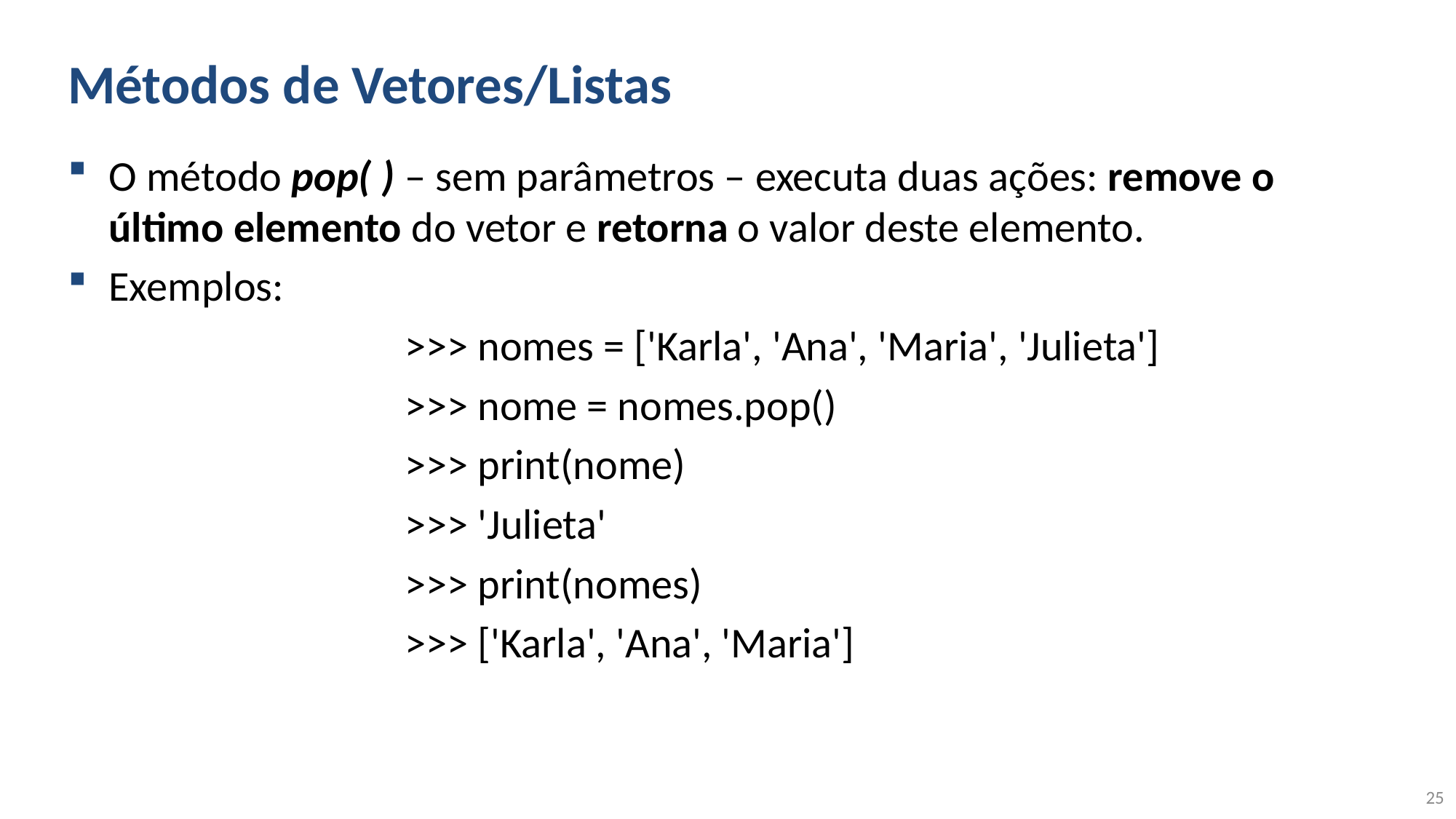

# Métodos de Vetores/Listas
O método pop( ) – sem parâmetros – executa duas ações: remove o último elemento do vetor e retorna o valor deste elemento.
Exemplos:
			 >>> nomes = ['Karla', 'Ana', 'Maria', 'Julieta']
			 >>> nome = nomes.pop()
			 >>> print(nome)
			 >>> 'Julieta'
			 >>> print(nomes)
			 >>> ['Karla', 'Ana', 'Maria']

25